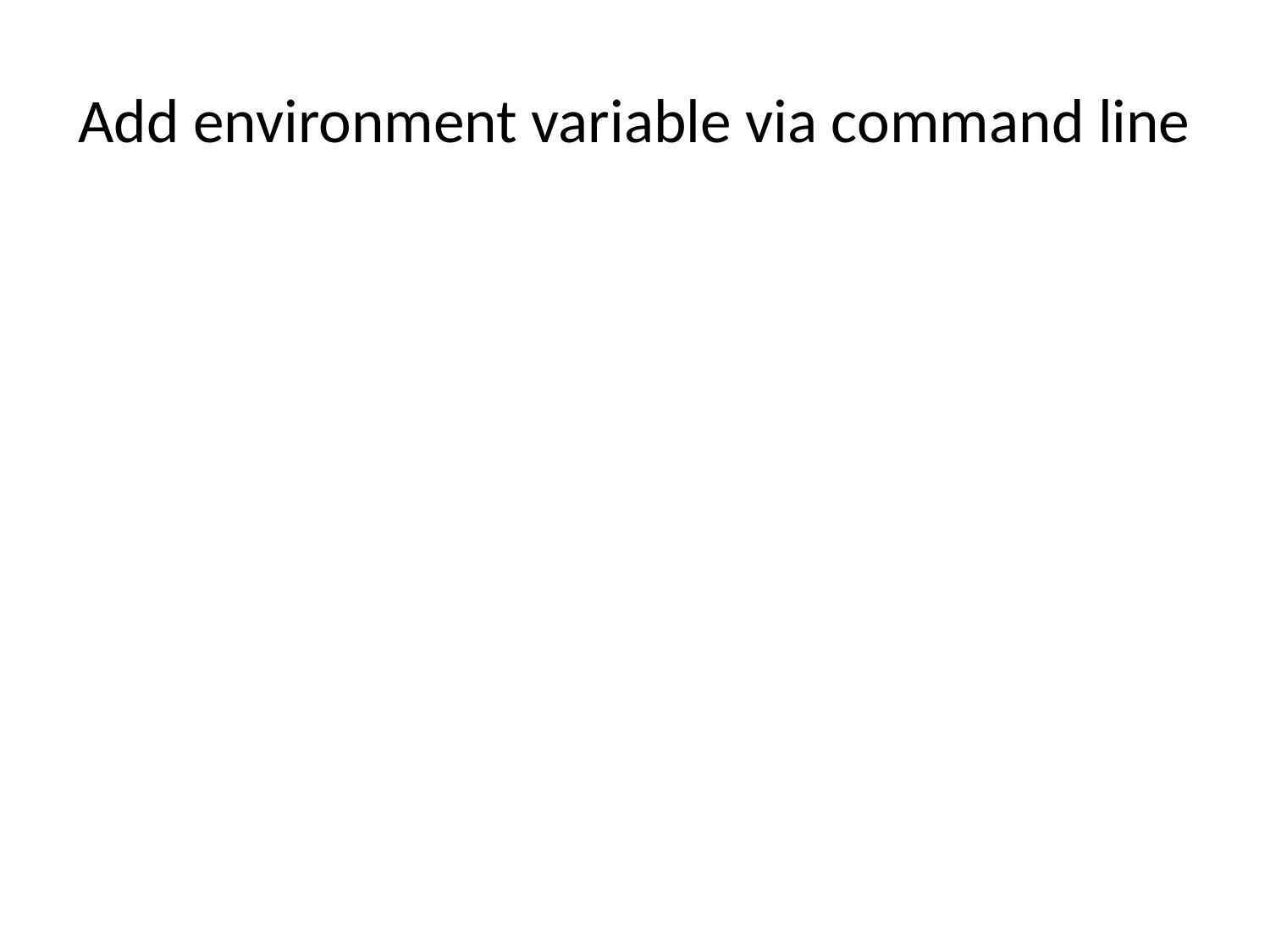

# Add environment variable via command line